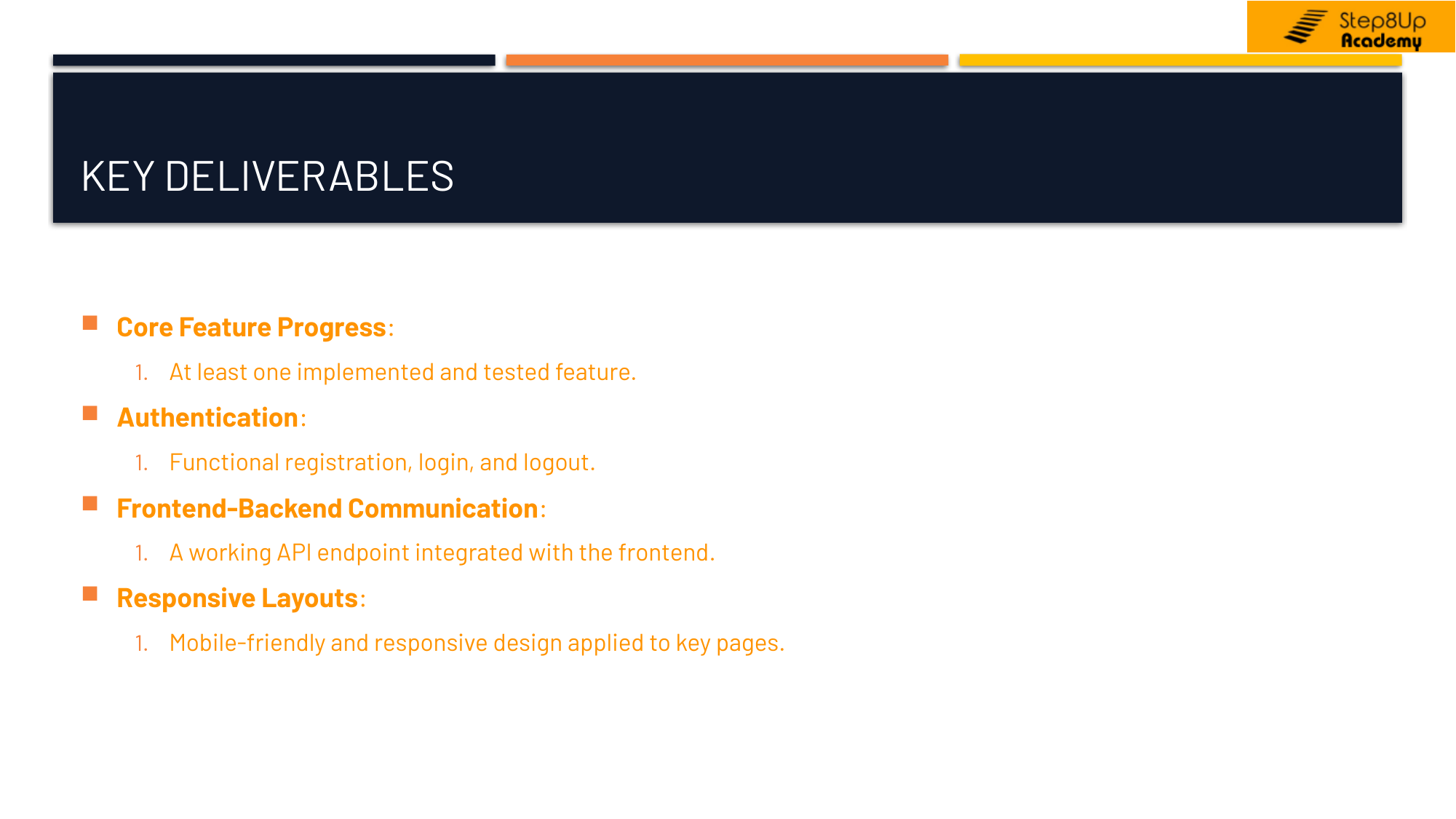

# Key Deliverables
Core Feature Progress:
At least one implemented and tested feature.
Authentication:
Functional registration, login, and logout.
Frontend-Backend Communication:
A working API endpoint integrated with the frontend.
Responsive Layouts:
Mobile-friendly and responsive design applied to key pages.